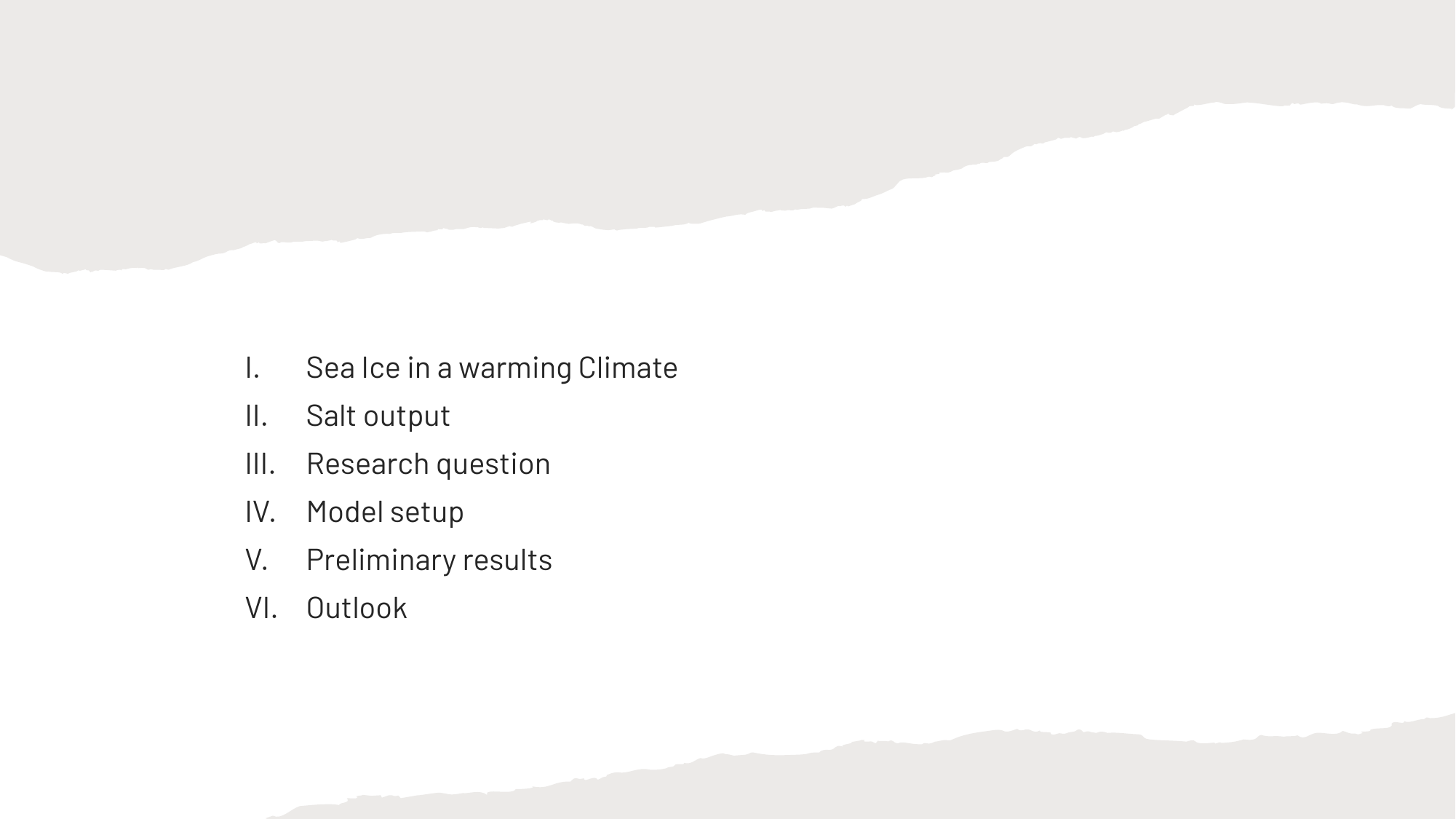

#
Sea Ice in a warming Climate
Salt output
Research question
Model setup
Preliminary results
Outlook